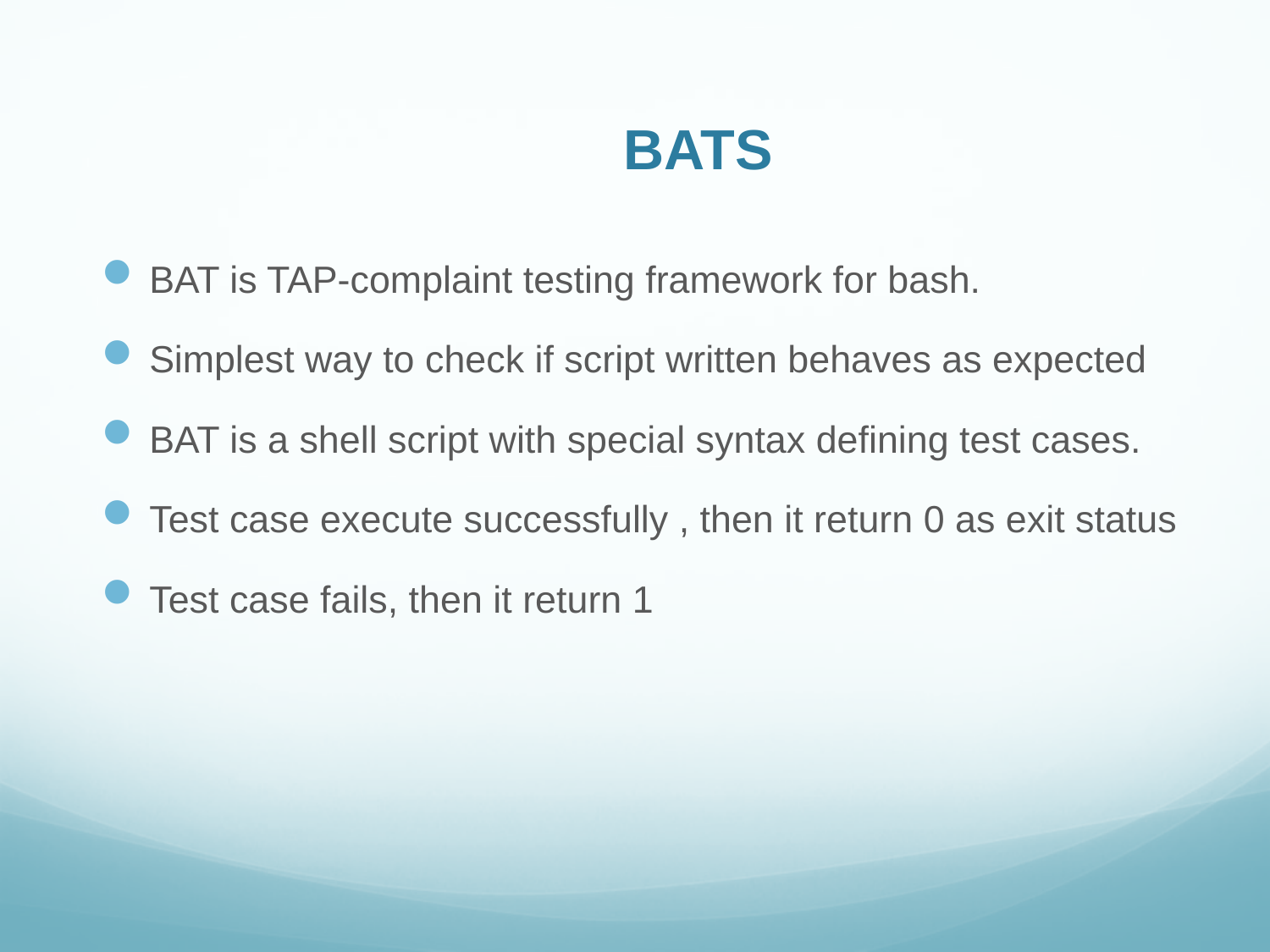

# BATS
BAT is TAP-complaint testing framework for bash.
Simplest way to check if script written behaves as expected
BAT is a shell script with special syntax defining test cases.
Test case execute successfully , then it return 0 as exit status
Test case fails, then it return 1